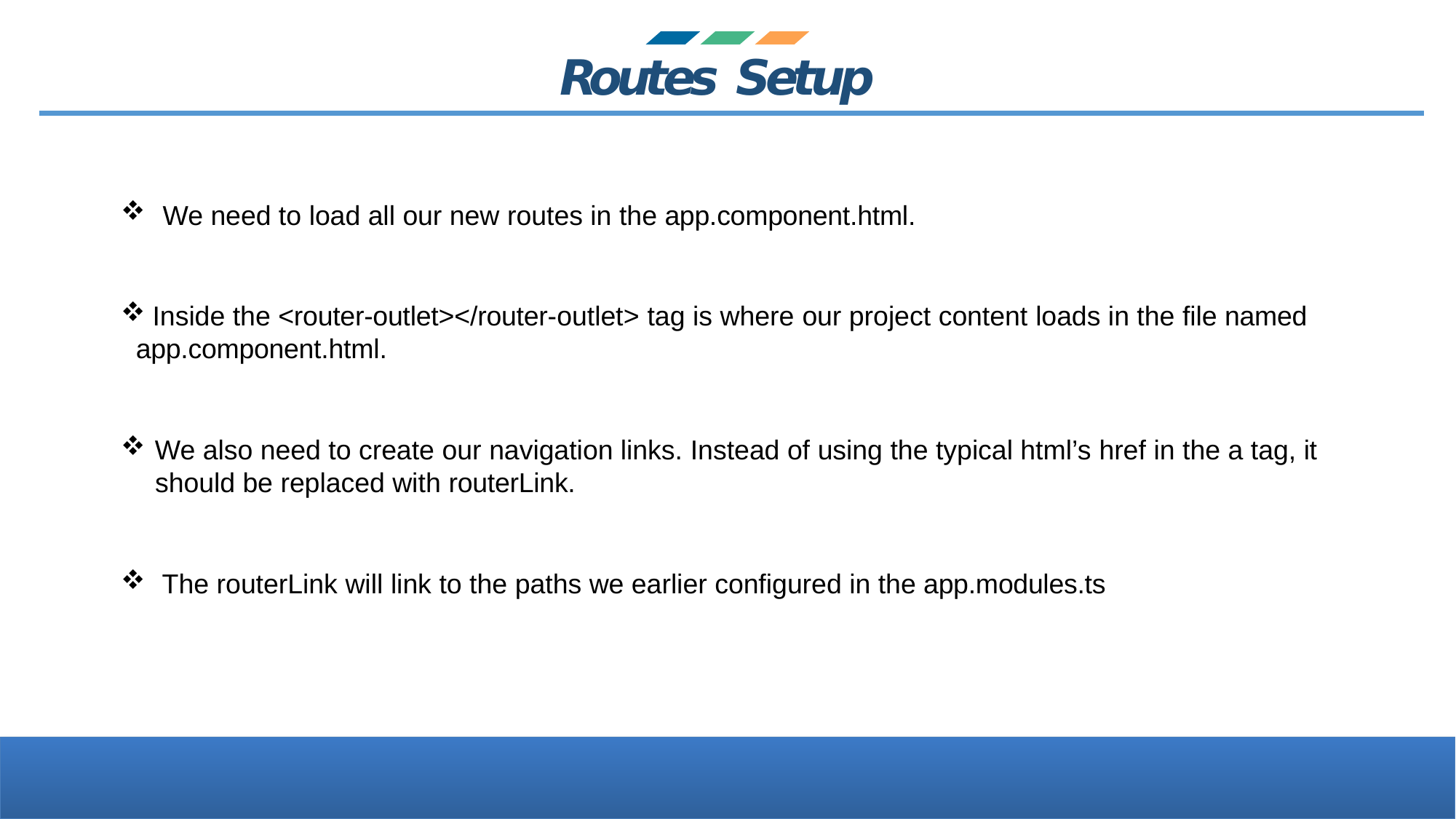

# Routes Setup

We need to load all our new routes in the app.component.html.

	Inside the <router-outlet></router-outlet> tag is where our project content loads in the file named app.component.html.

We also need to create our navigation links. Instead of using the typical html’s href in the a tag, it
should be replaced with routerLink.

The routerLink will link to the paths we earlier configured in the app.modules.ts

Software Industry